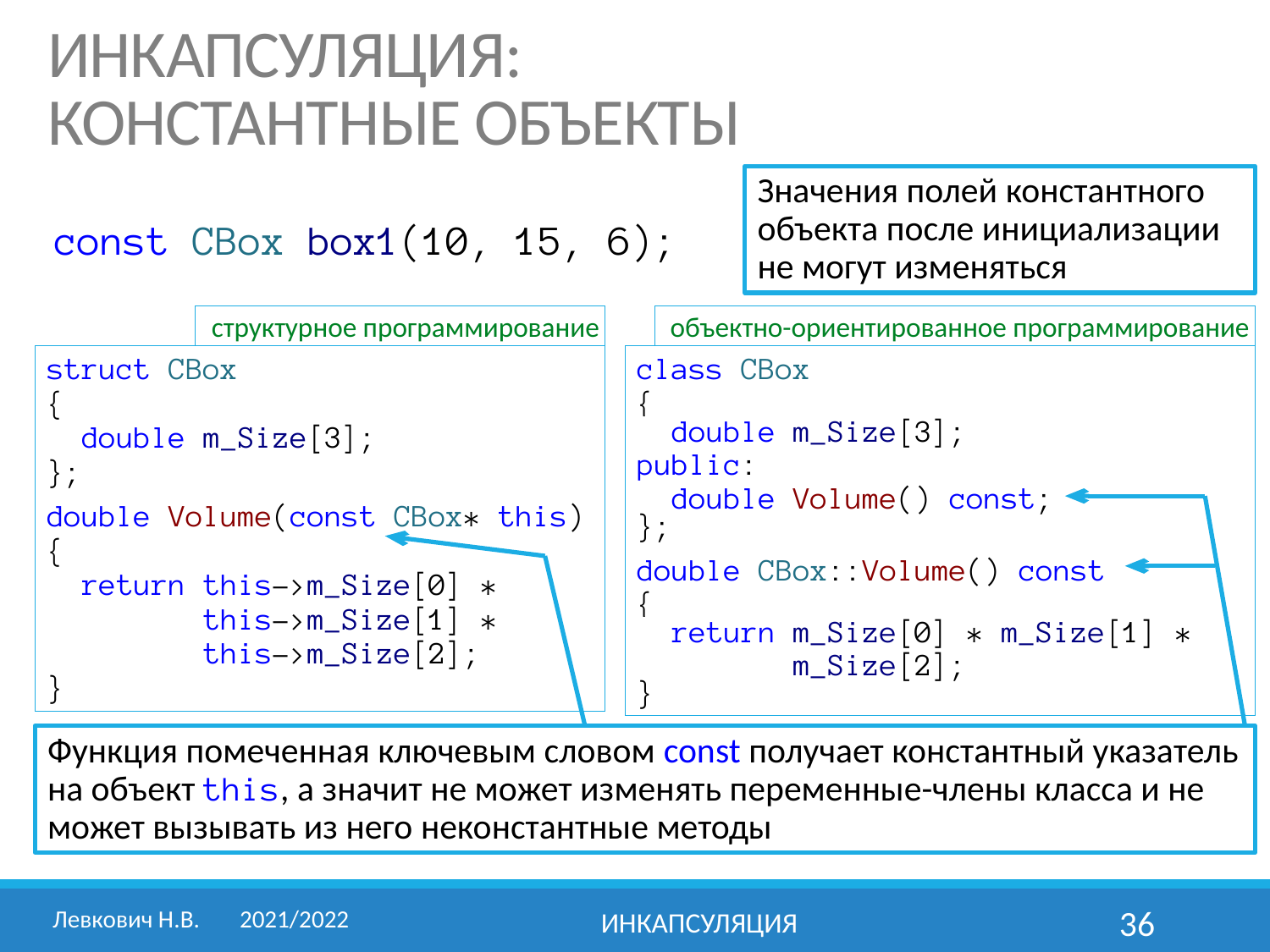

# ИНКАПСУЛЯЦИЯ: Константные объекты
Значения полей константного объекта после инициализации не могут изменяться
const CBox box1(10, 15, 6);
структурное программирование
объектно-ориентированное программирование
struct CBox
{
  double m_Size[3];
};
double Volume(const CBox* this)
{
  return this->m_Size[0] *
         this->m_Size[1] *
         this->m_Size[2];
}
class CBox
{
  double m_Size[3];
public:
  double Volume() const;
};
double CBox::Volume() const
{
  return m_Size[0] * m_Size[1] *
         m_Size[2];
}
Функция помеченная ключевым словом const получает константный указатель на объект this, а значит не может изменять переменные-члены класса и не может вызывать из него неконстантные методы
Левкович Н.В.	2021/2022
Инкапсуляция
36